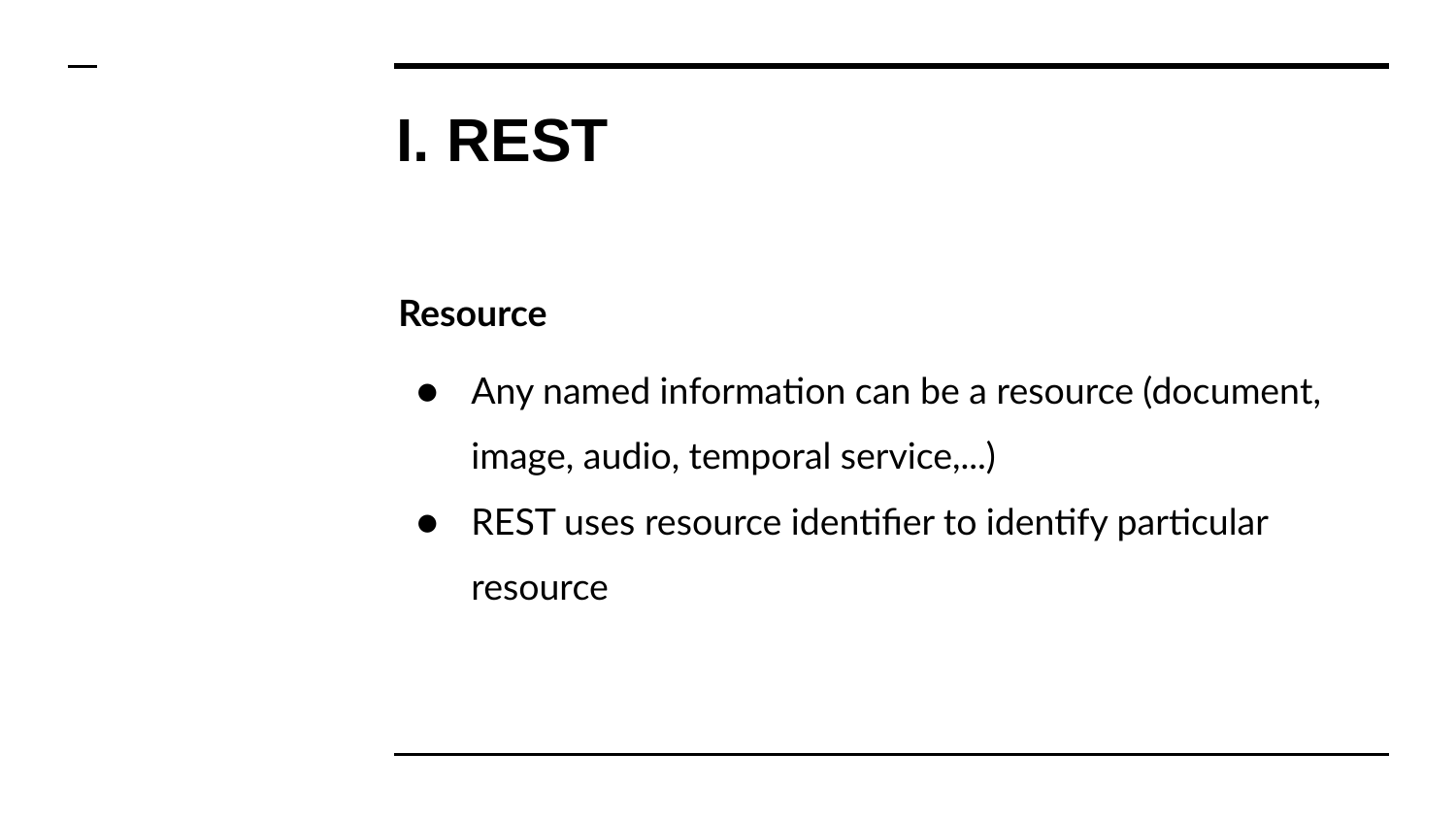

# I. REST
Resource
Any named information can be a resource (document, image, audio, temporal service,...)
REST uses resource identifier to identify particular resource